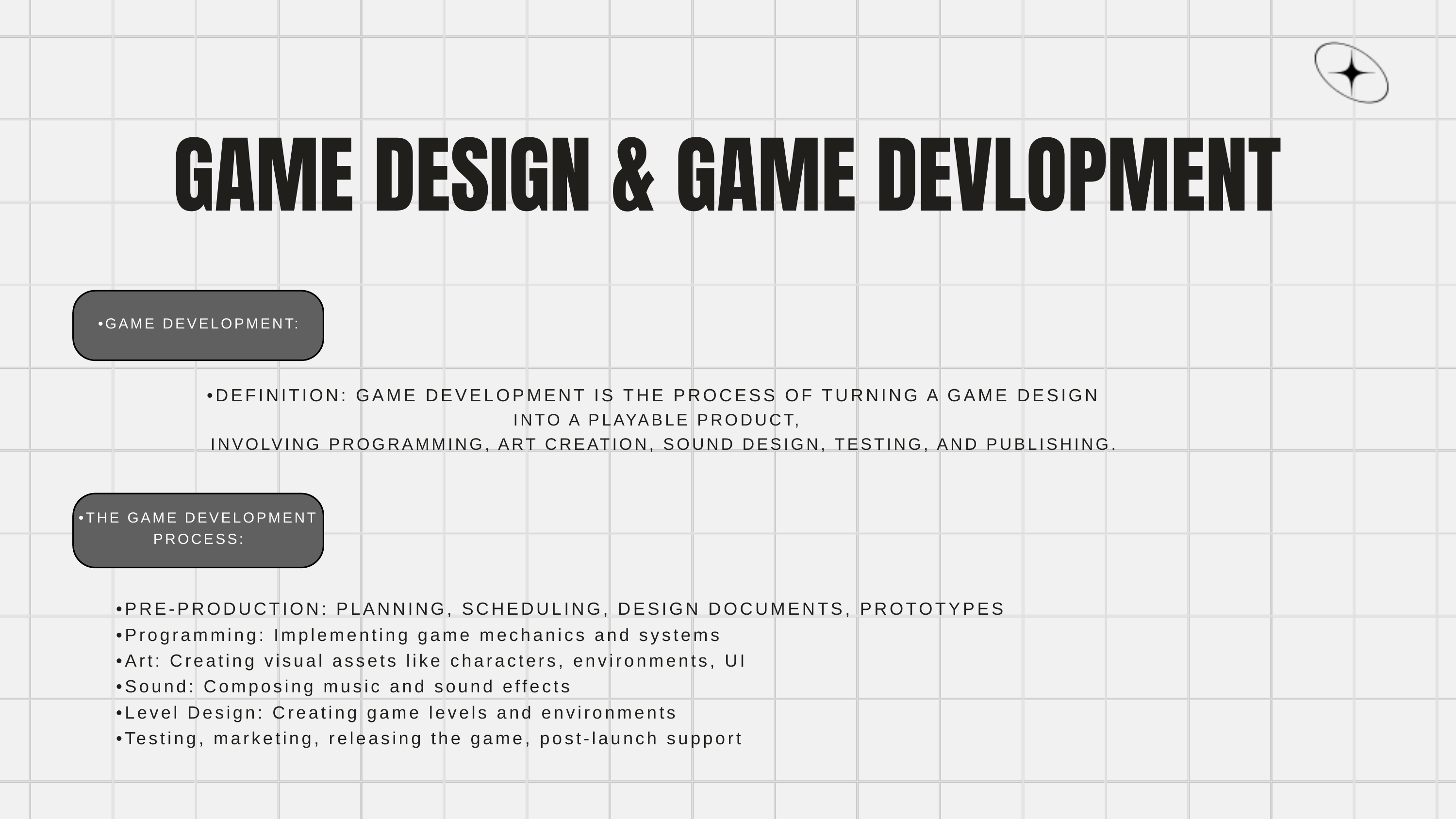

GAME DESIGN & GAME DEVLOPMENT

•GAME DEVELOPMENT:
•DEFINITION: GAME DEVELOPMENT IS THE PROCESS OF TURNING A GAME DESIGN
INTO A PLAYABLE PRODUCT,
  INVOLVING PROGRAMMING, ART CREATION, SOUND DESIGN, TESTING, AND PUBLISHING.

•THE GAME DEVELOPMENT PROCESS:
•PRE-PRODUCTION: PLANNING, SCHEDULING, DESIGN DOCUMENTS, PROTOTYPES
•Programming: Implementing game mechanics and systems
•Art: Creating visual assets like characters, environments, UI
•Sound: Composing music and sound effects
•Level Design: Creating game levels and environments
•Testing, marketing, releasing the game, post-launch support